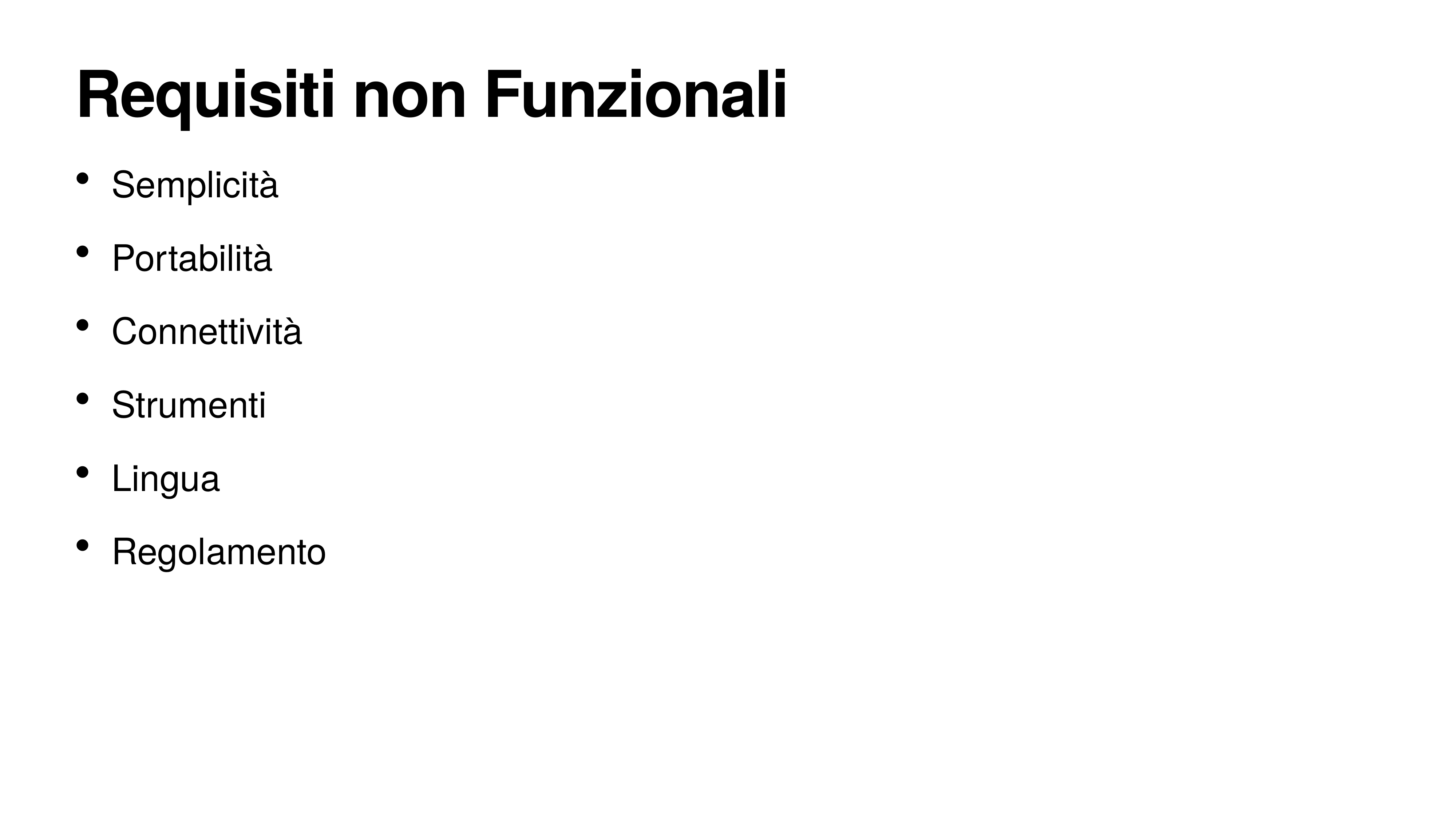

# Requisiti non Funzionali
Semplicità
Portabilità
Connettività
Strumenti
Lingua
Regolamento